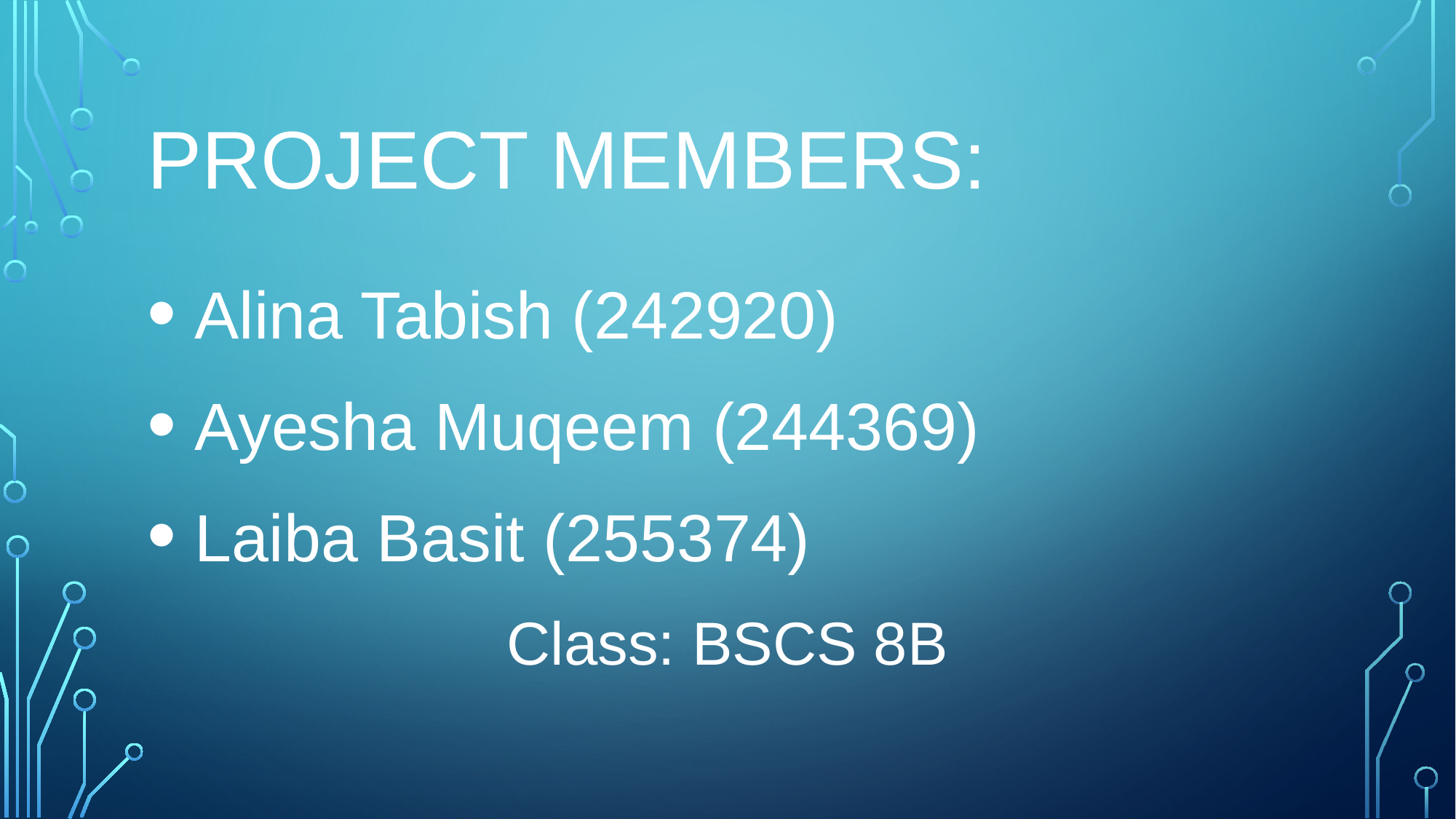

# Project members:
 Alina Tabish (242920)
 Ayesha Muqeem (244369)
 Laiba Basit (255374)
Class: BSCS 8B